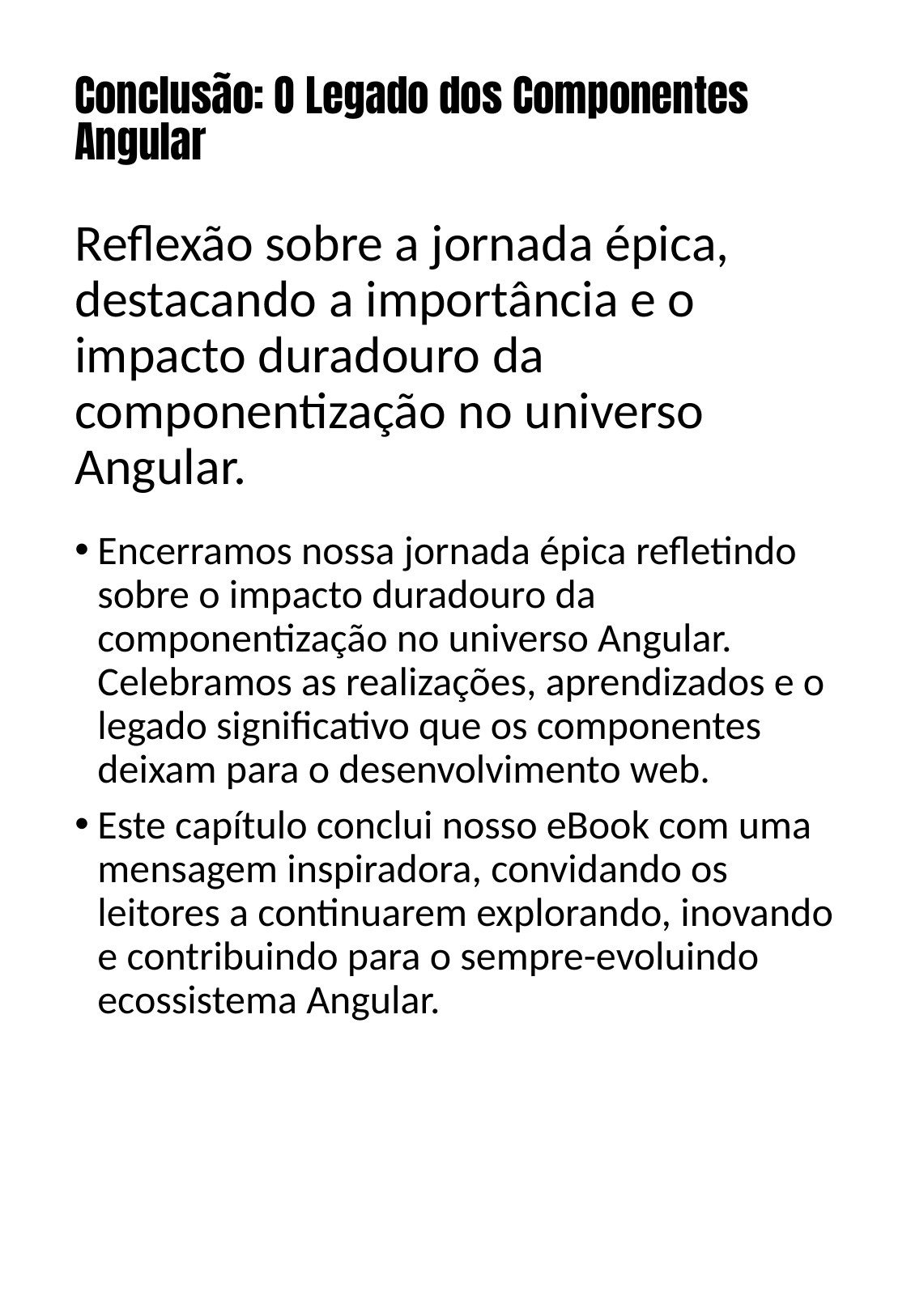

# Conclusão: O Legado dos Componentes Angular
Reflexão sobre a jornada épica, destacando a importância e o impacto duradouro da componentização no universo Angular.
Encerramos nossa jornada épica refletindo sobre o impacto duradouro da componentização no universo Angular. Celebramos as realizações, aprendizados e o legado significativo que os componentes deixam para o desenvolvimento web.
Este capítulo conclui nosso eBook com uma mensagem inspiradora, convidando os leitores a continuarem explorando, inovando e contribuindo para o sempre-evoluindo ecossistema Angular.